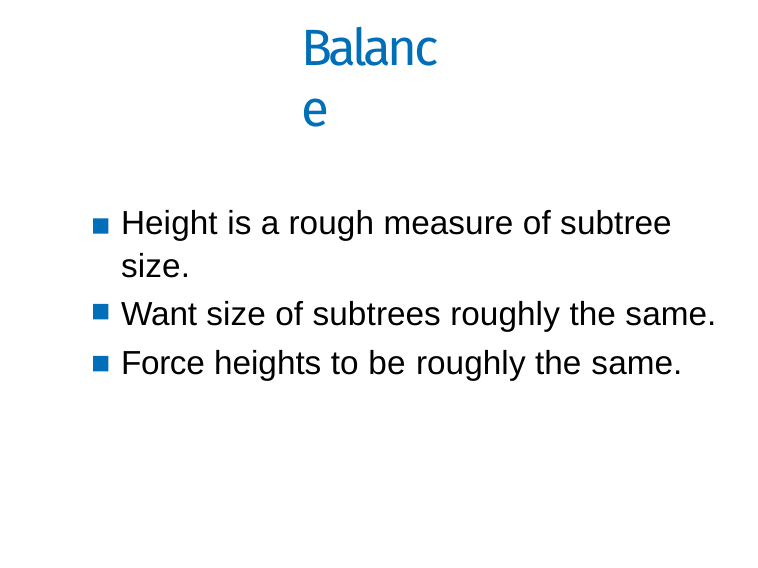

# Balance
Height is a rough measure of subtree  size.
Want size of subtrees roughly the same.  Force heights to be roughly the same.